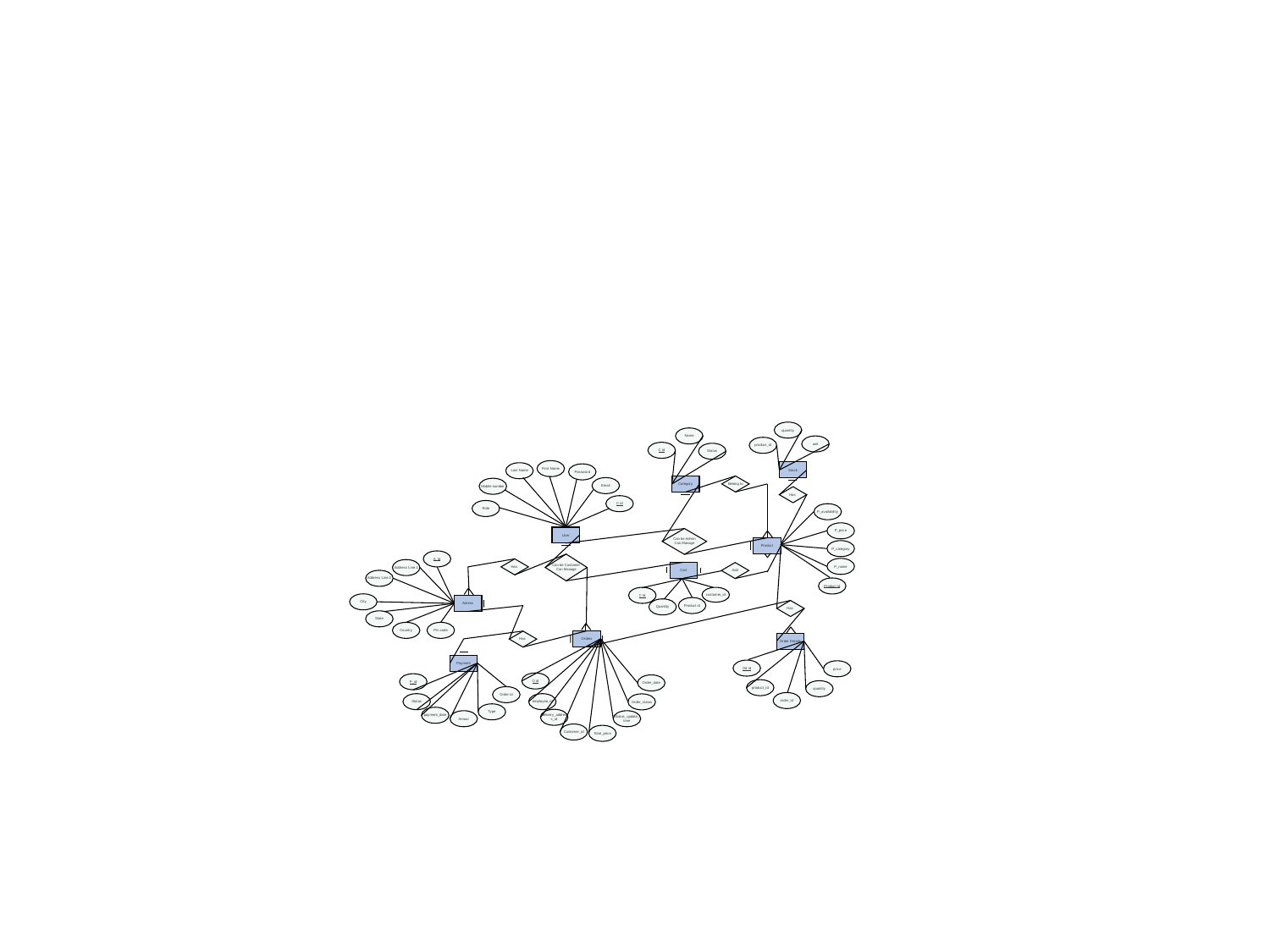

quantity
Name
unit
product_id
C id
Status
First Name
Stock
Last Name
Password
Belong to

Category

Email
Mobile number

Has

C id
Role
P_availability

P_price
User
Can be Admin
Can Manage

Product
P_category

A  Id
Can be Customer
Can Manage
P_name
Has
Address Line 1
Cart
Add

Address Line 2
Product id

C Id
customer_id
City
Adress
Product id
Quantity
Has

State
Country
Pin code
Orders
Has
Order Details
Payment
Od id
price
O id
P_id
Order_date
product_id
quantity
Order id
order_id
Status
employee_id
Order_status
Type
payment_date
delivery_address_id
Status_update_time
Amout
Customer_id
Total_price